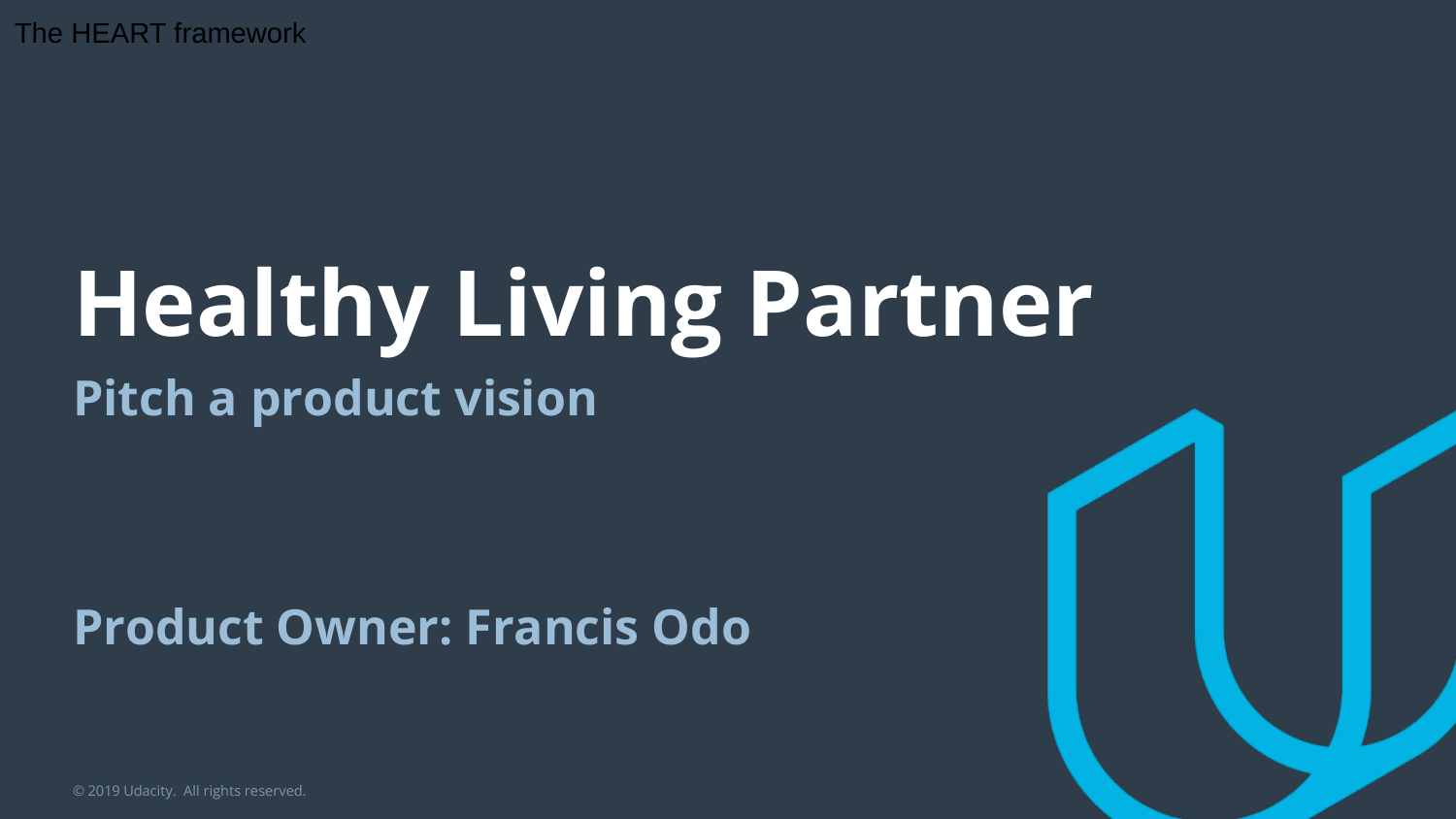

The HEART framework
# Healthy Living Partner
Pitch a product vision

Product Owner: Francis Odo

© 2019 Udacity.  All rights reserved.